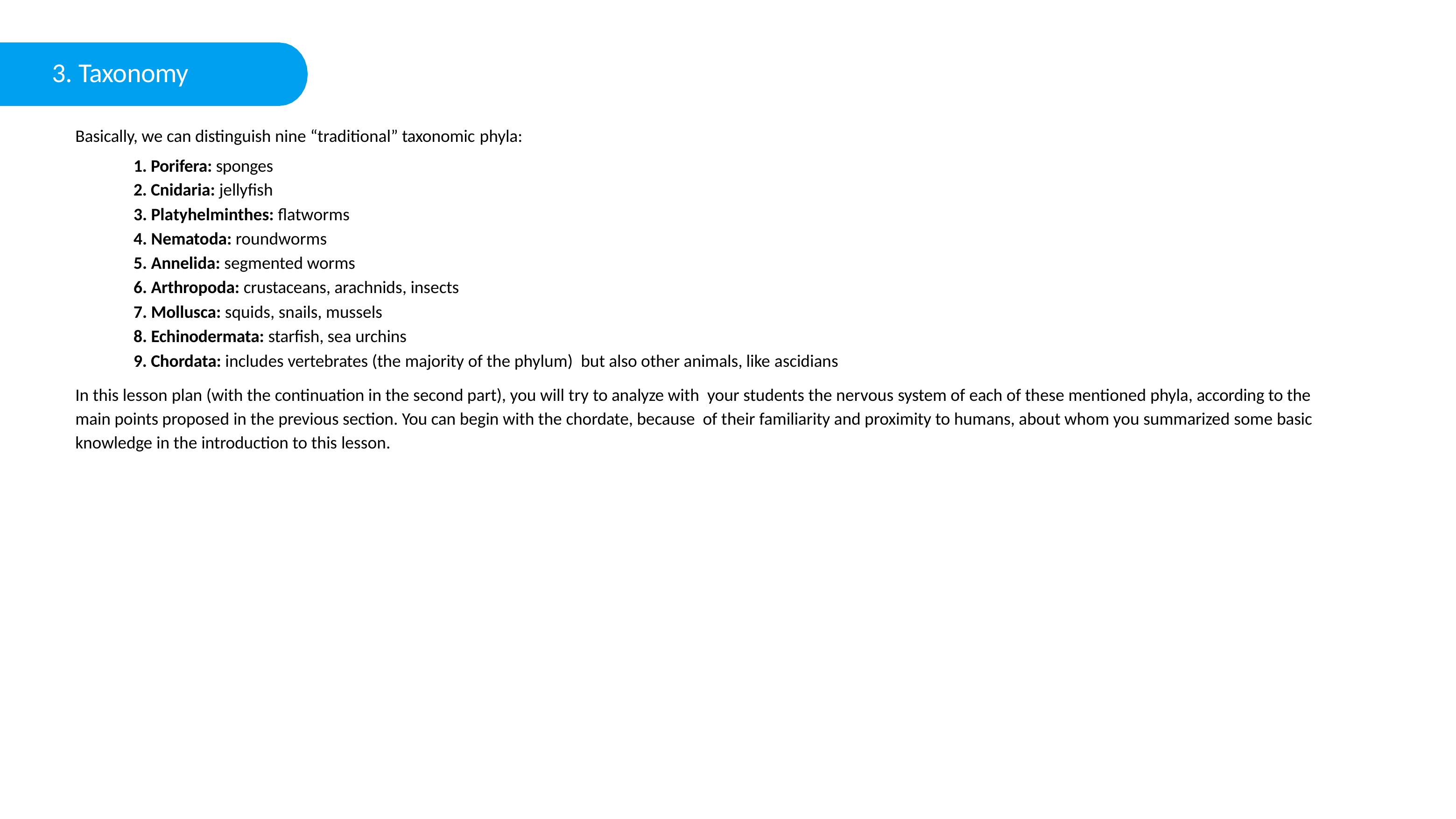

3. Taxonomy
Basically, we can distinguish nine “traditional” taxonomic phyla:
1. Porifera: sponges
2. Cnidaria: jellyfish
3. Platyhelminthes: flatworms
4. Nematoda: roundworms
5. Annelida: segmented worms
6. Arthropoda: crustaceans, arachnids, insects
7. Mollusca: squids, snails, mussels
8. Echinodermata: starfish, sea urchins
9. Chordata: includes vertebrates (the majority of the phylum)  but also other animals, like ascidians

In this lesson plan (with the continuation in the second part), you will try to analyze with  your students the nervous system of each of these mentioned phyla, according to the  main points proposed in the previous section. You can begin with the chordate, because  of their familiarity and proximity to humans, about whom you summarized some basic  knowledge in the introduction to this lesson.